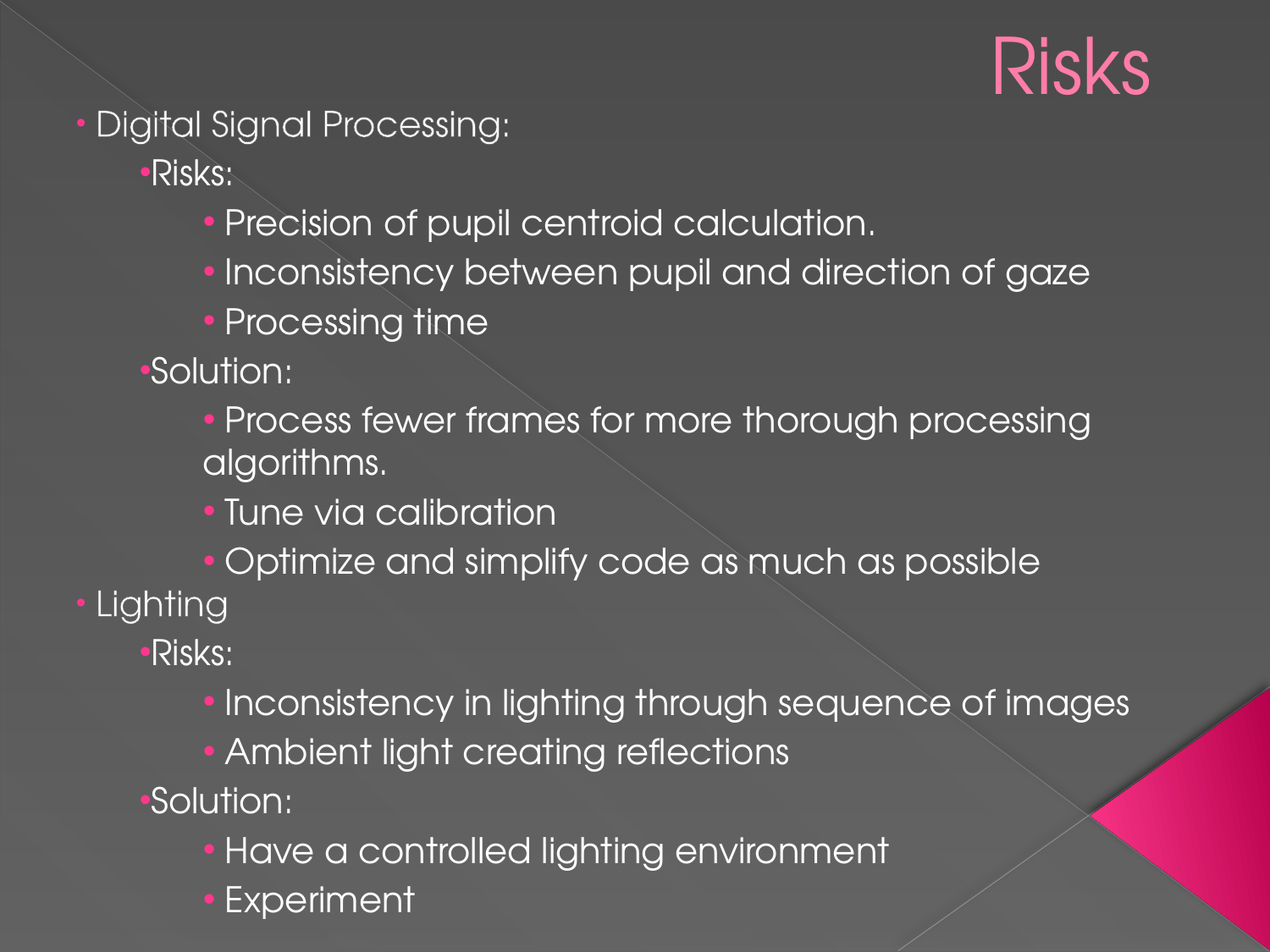

# Risks
 Digital Signal Processing:
Risks:
 Precision of pupil centroid calculation.
 Inconsistency between pupil and direction of gaze
 Processing time
Solution:
 Process fewer frames for more thorough processing algorithms.
 Tune via calibration
 Optimize and simplify code as much as possible
 Lighting
Risks:
 Inconsistency in lighting through sequence of images
 Ambient light creating reflections
Solution:
 Have a controlled lighting environment
 Experiment